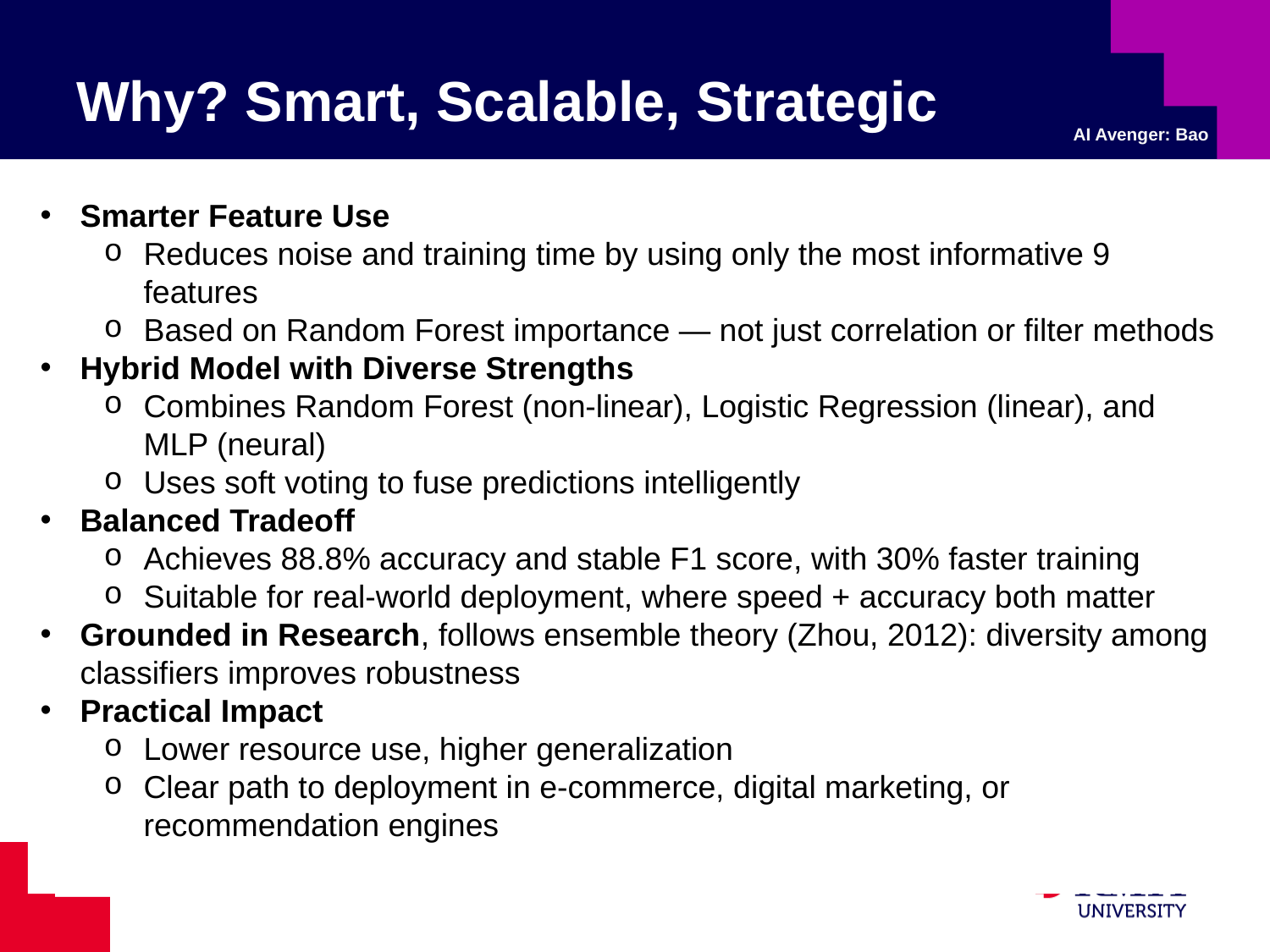

# Why? Smart, Scalable, Strategic
AI Avenger: Bao
Smarter Feature Use
Reduces noise and training time by using only the most informative 9 features
Based on Random Forest importance — not just correlation or filter methods
Hybrid Model with Diverse Strengths
Combines Random Forest (non-linear), Logistic Regression (linear), and MLP (neural)
Uses soft voting to fuse predictions intelligently
Balanced Tradeoff
Achieves 88.8% accuracy and stable F1 score, with 30% faster training
Suitable for real-world deployment, where speed + accuracy both matter
Grounded in Research, follows ensemble theory (Zhou, 2012): diversity among classifiers improves robustness
Practical Impact
Lower resource use, higher generalization
Clear path to deployment in e-commerce, digital marketing, or recommendation engines